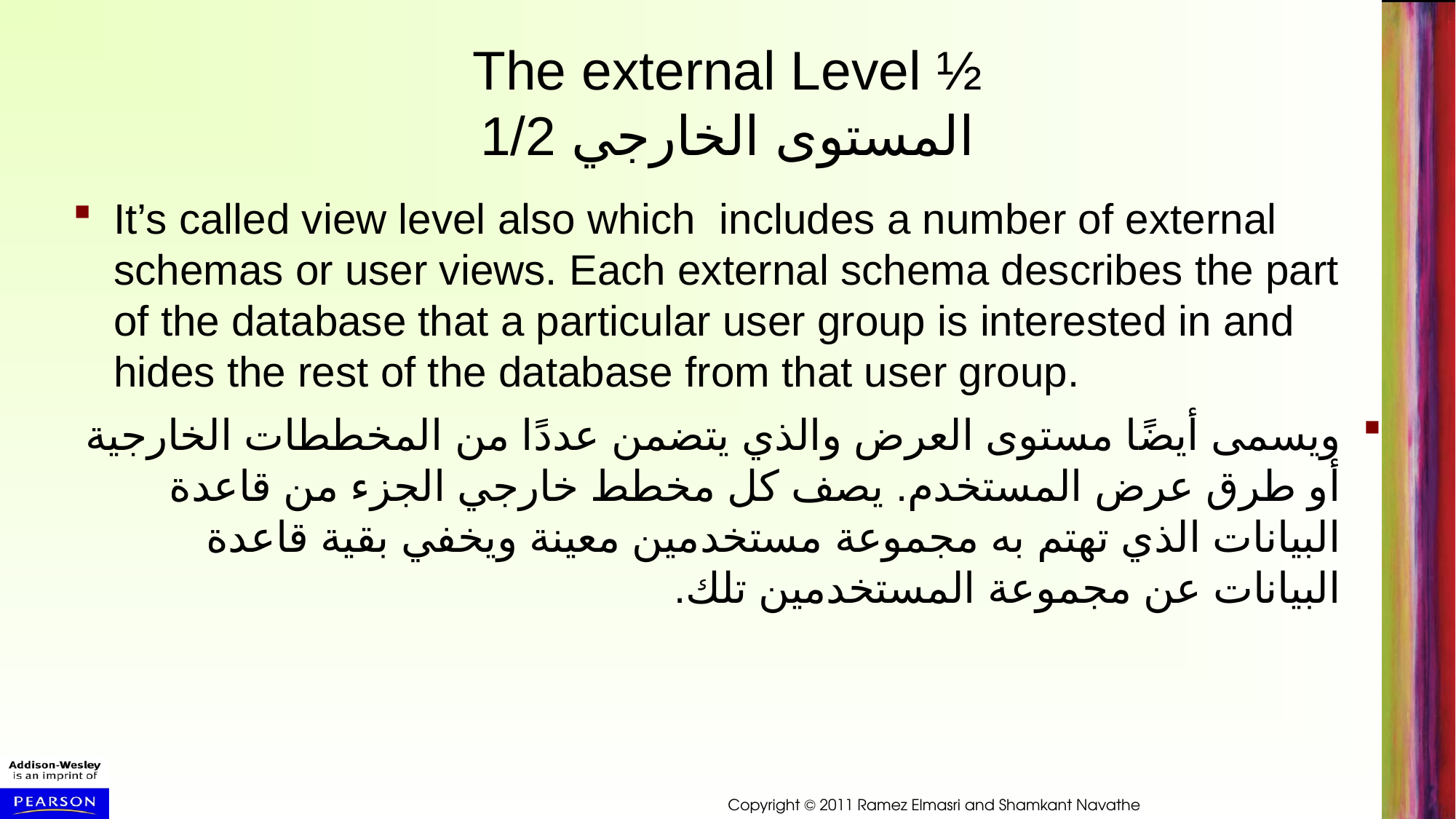

# The external Level ½ المستوى الخارجي 1/2
It’s called view level also which  includes a number of external schemas or user views. Each external schema describes the part of the database that a particular user group is interested in and hides the rest of the database from that user group.
ويسمى أيضًا مستوى العرض والذي يتضمن عددًا من المخططات الخارجية أو طرق عرض المستخدم. يصف كل مخطط خارجي الجزء من قاعدة البيانات الذي تهتم به مجموعة مستخدمين معينة ويخفي بقية قاعدة البيانات عن مجموعة المستخدمين تلك.